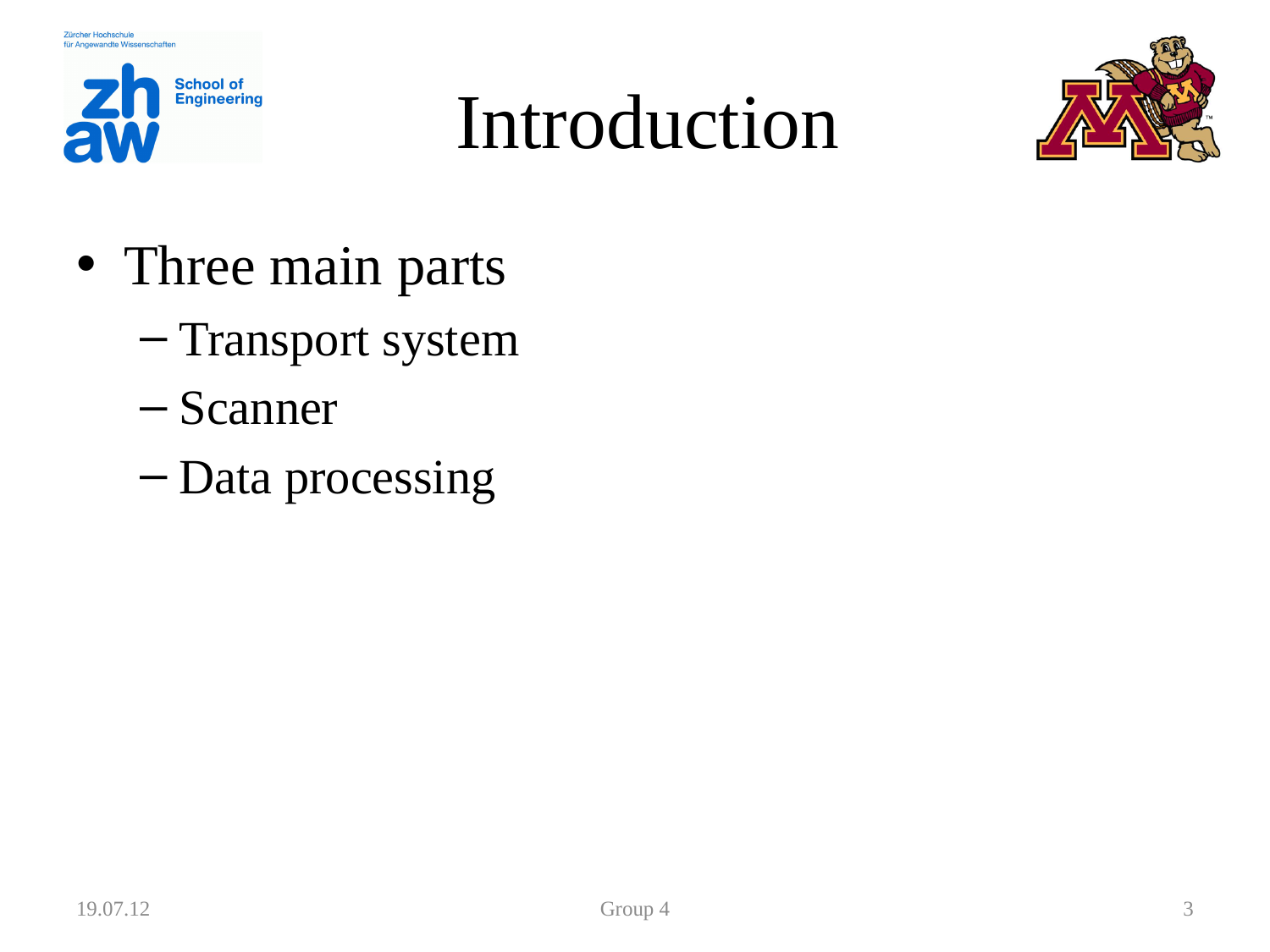

# Introduction
Three main parts
Transport system
Scanner
Data processing
19.07.12
Group 4
3